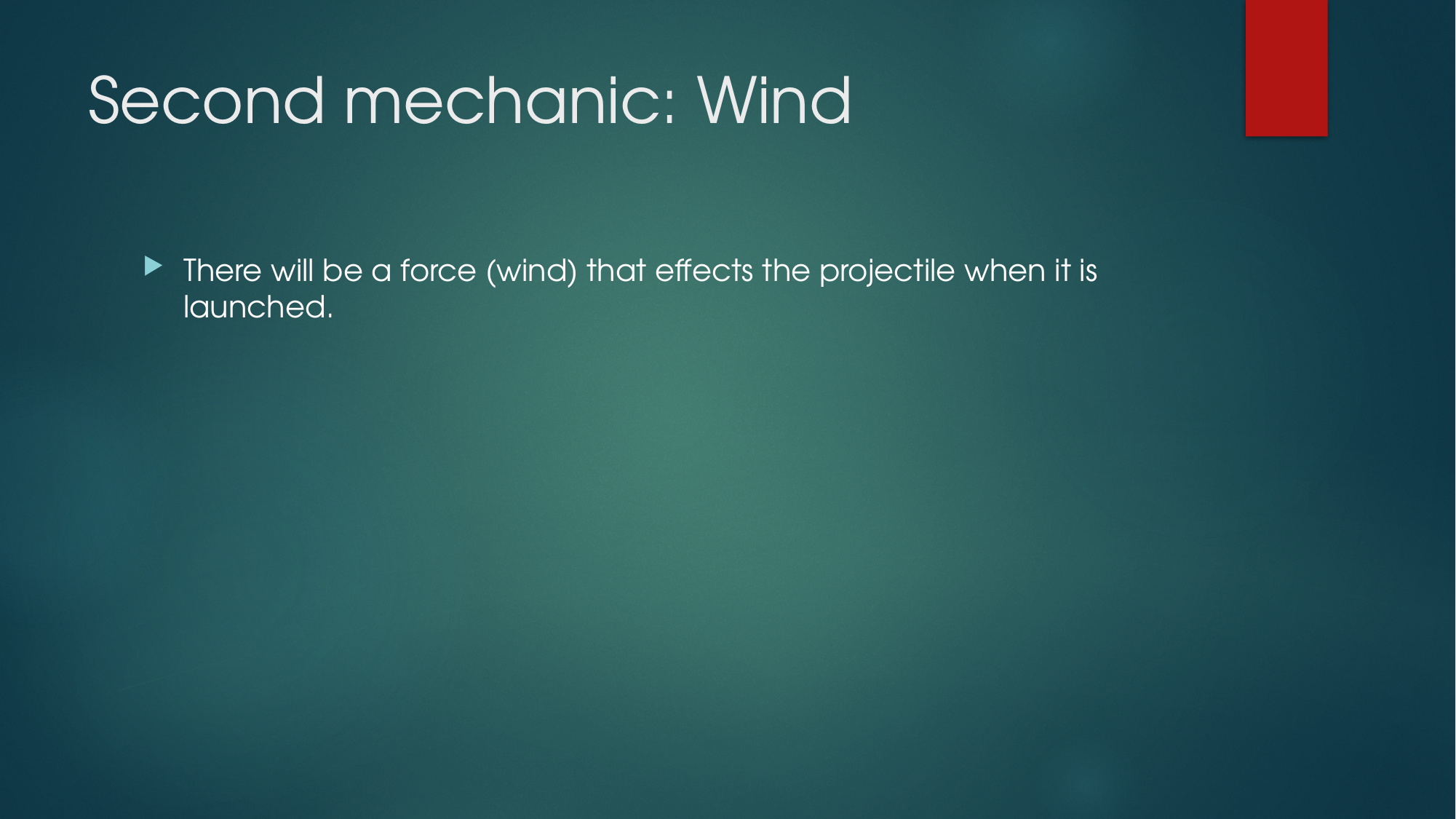

# Second mechanic: Wind
There will be a force (wind) that effects the projectile when it is launched.